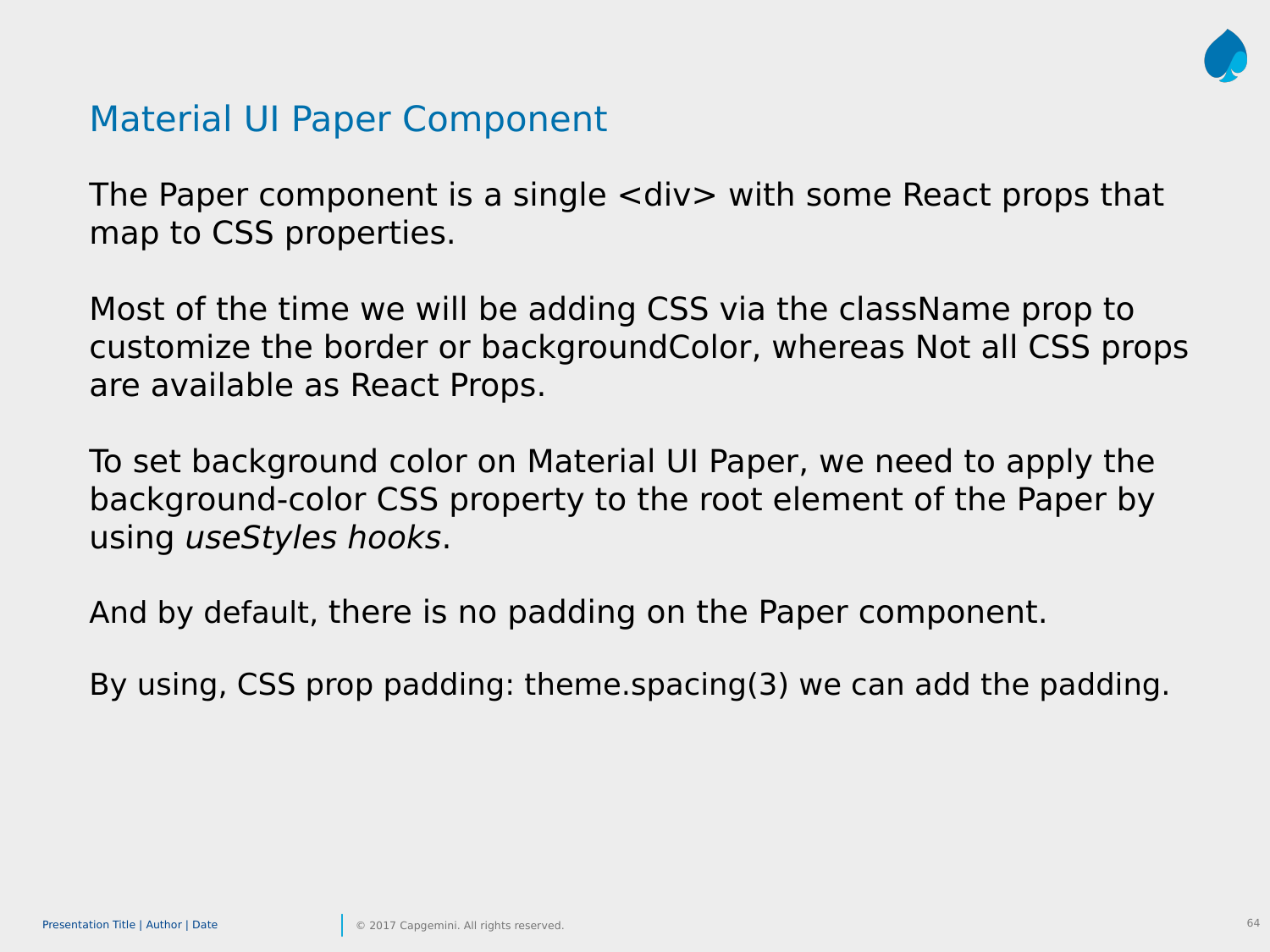

Material UI Paper Component

The Paper component is a single <div> with some React props that map to CSS properties.

Most of the time we will be adding CSS via the className prop to customize the border or backgroundColor, whereas Not all CSS props are available as React Props.

To set background color on Material UI Paper, we need to apply the background-color CSS property to the root element of the Paper by using useStyles hooks.

And by default, there is no padding on the Paper component.

By using, CSS prop padding: theme.spacing(3) we can add the padding.